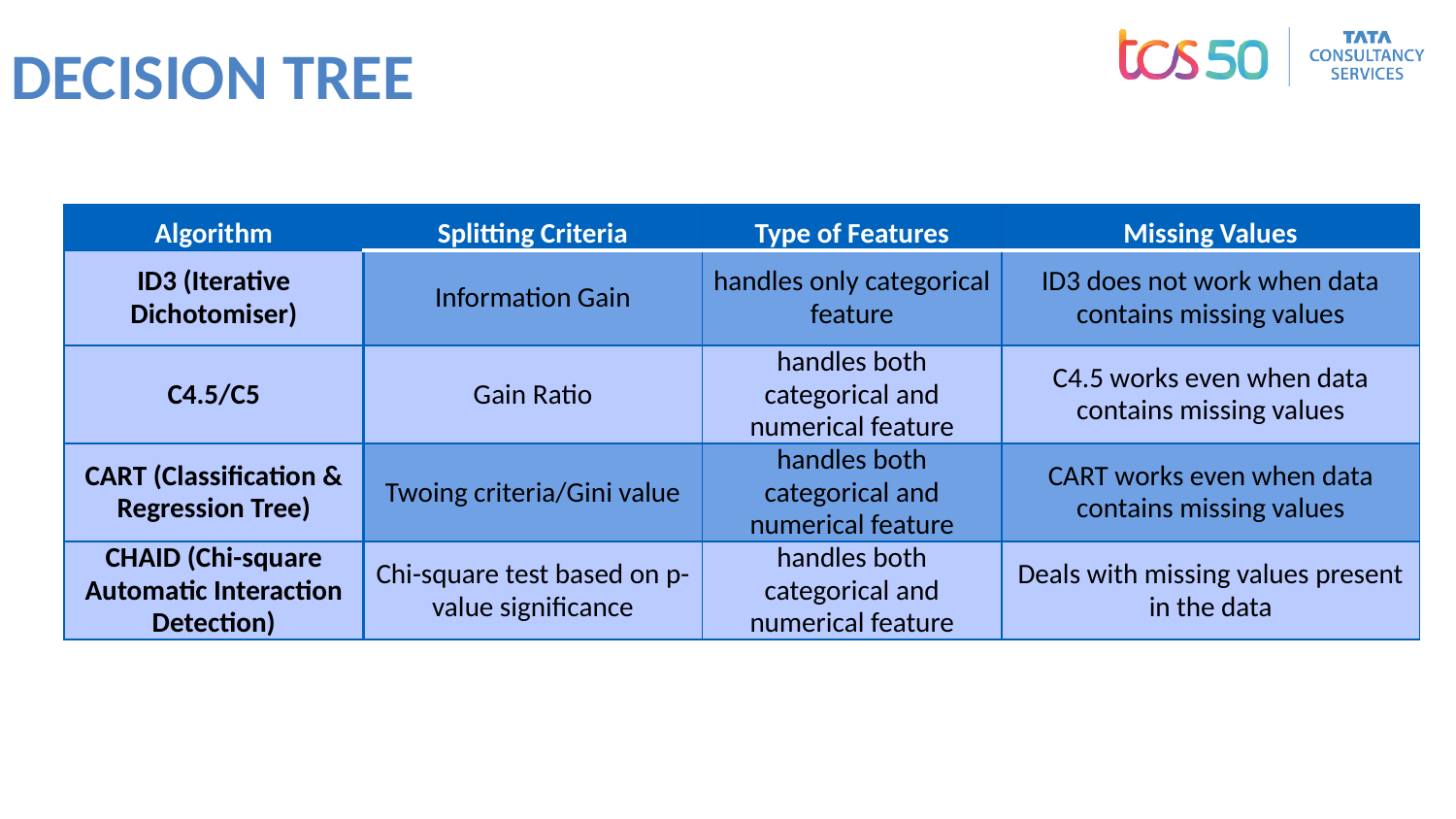

# DECISION TREE
| Algorithm | Splitting Criteria | Type of Features | Missing Values |
| --- | --- | --- | --- |
| ID3 (Iterative Dichotomiser) | Information Gain | handles only categorical feature | ID3 does not work when data contains missing values |
| C4.5/C5 | Gain Ratio | handles both categorical and numerical feature | C4.5 works even when data contains missing values |
| CART (Classification & Regression Tree) | Twoing criteria/Gini value | handles both categorical and numerical feature | CART works even when data contains missing values |
| CHAID (Chi-square Automatic Interaction Detection) | Chi-square test based on p-value significance | handles both categorical and numerical feature | Deals with missing values present in the data |